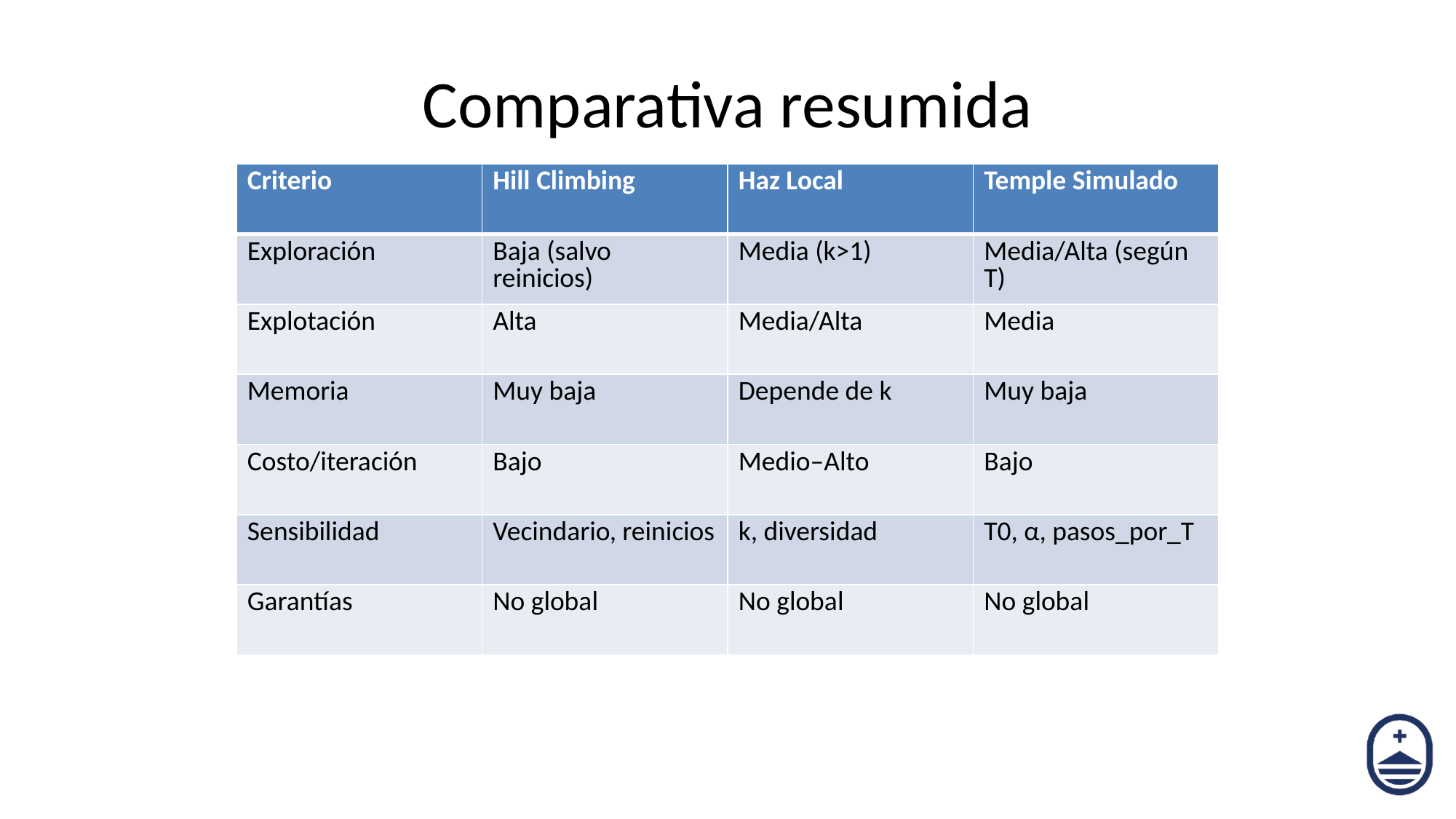

# Comparativa resumida
| Criterio | Hill Climbing | Haz Local | Temple Simulado |
| --- | --- | --- | --- |
| Exploración | Baja (salvo reinicios) | Media (k>1) | Media/Alta (según T) |
| Explotación | Alta | Media/Alta | Media |
| Memoria | Muy baja | Depende de k | Muy baja |
| Costo/iteración | Bajo | Medio–Alto | Bajo |
| Sensibilidad | Vecindario, reinicios | k, diversidad | T0, α, pasos\_por\_T |
| Garantías | No global | No global | No global |